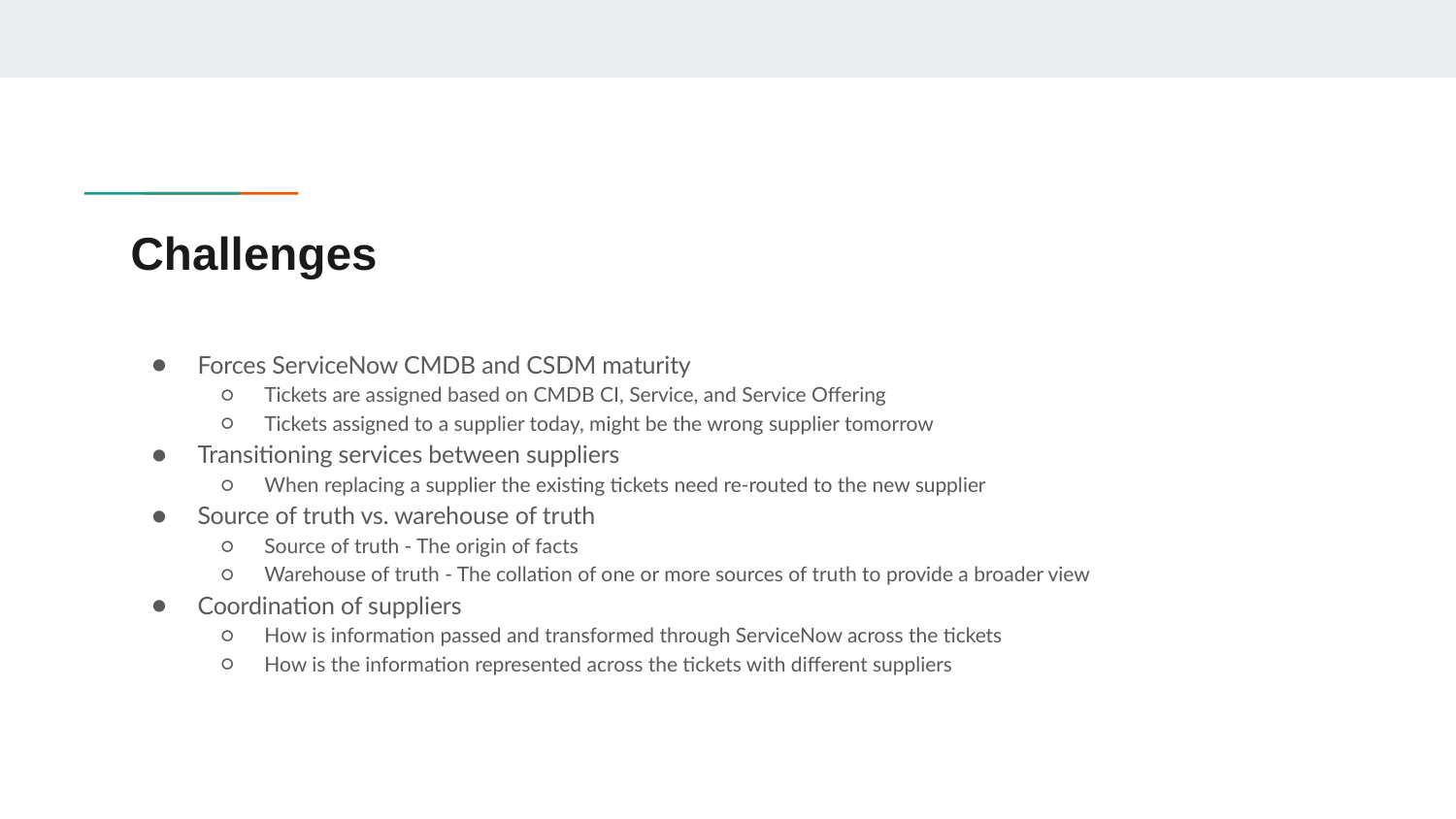

# Challenges
Forces ServiceNow CMDB and CSDM maturity
Tickets are assigned based on CMDB CI, Service, and Service Offering
Tickets assigned to a supplier today, might be the wrong supplier tomorrow
Transitioning services between suppliers
When replacing a supplier the existing tickets need re-routed to the new supplier
Source of truth vs. warehouse of truth
Source of truth - The origin of facts
Warehouse of truth - The collation of one or more sources of truth to provide a broader view
Coordination of suppliers
How is information passed and transformed through ServiceNow across the tickets
How is the information represented across the tickets with different suppliers